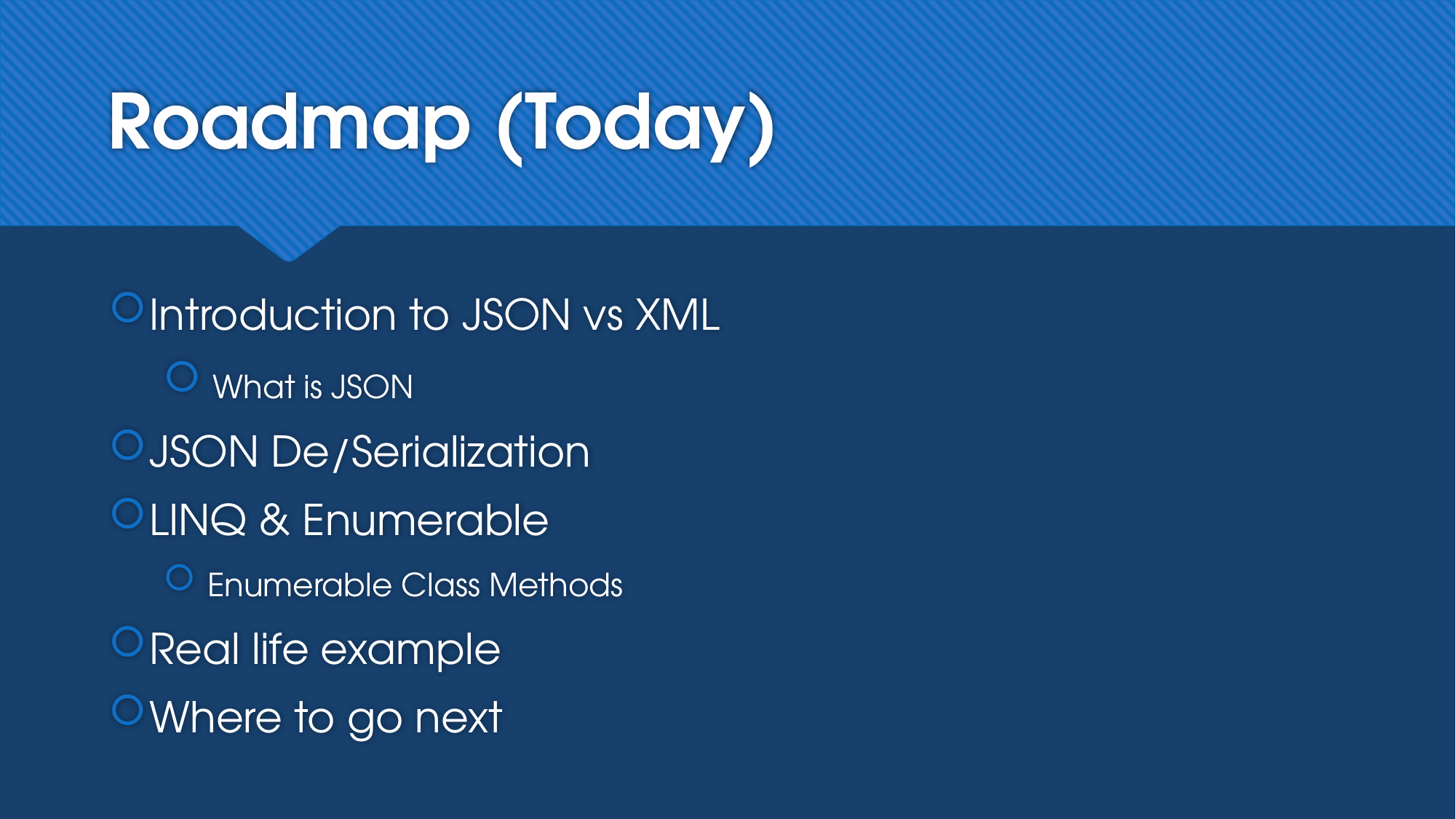

# Roadmap (Today)
Introduction to JSON vs XML
 What is JSON
JSON De/Serialization
LINQ & Enumerable
 Enumerable Class Methods
Real life example
Where to go next